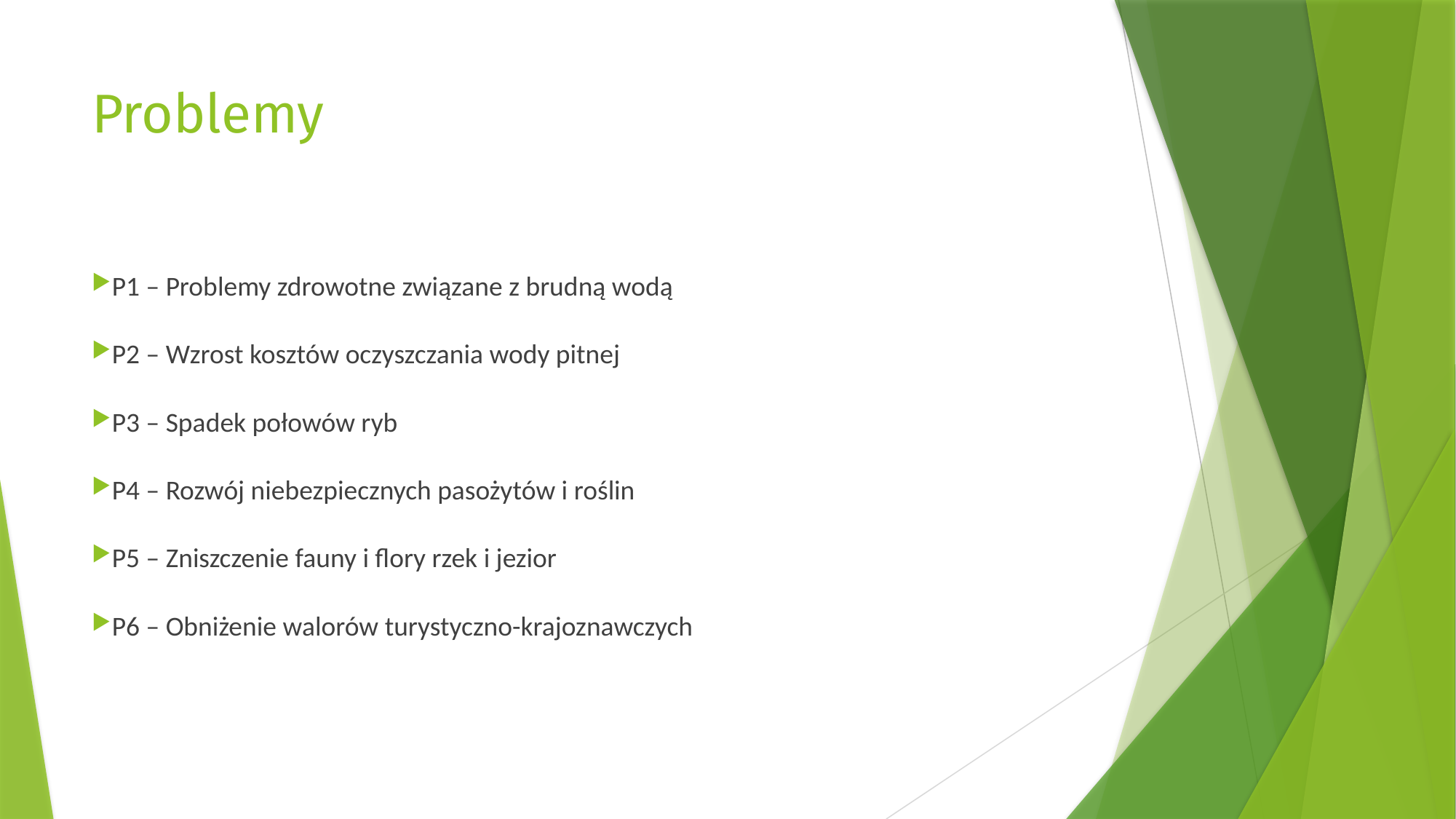

# Problemy
P1 – Problemy zdrowotne związane z brudną wodą
P2 – Wzrost kosztów oczyszczania wody pitnej
P3 – Spadek połowów ryb
P4 – Rozwój niebezpiecznych pasożytów i roślin
P5 – Zniszczenie fauny i flory rzek i jezior
P6 – Obniżenie walorów turystyczno-krajoznawczych